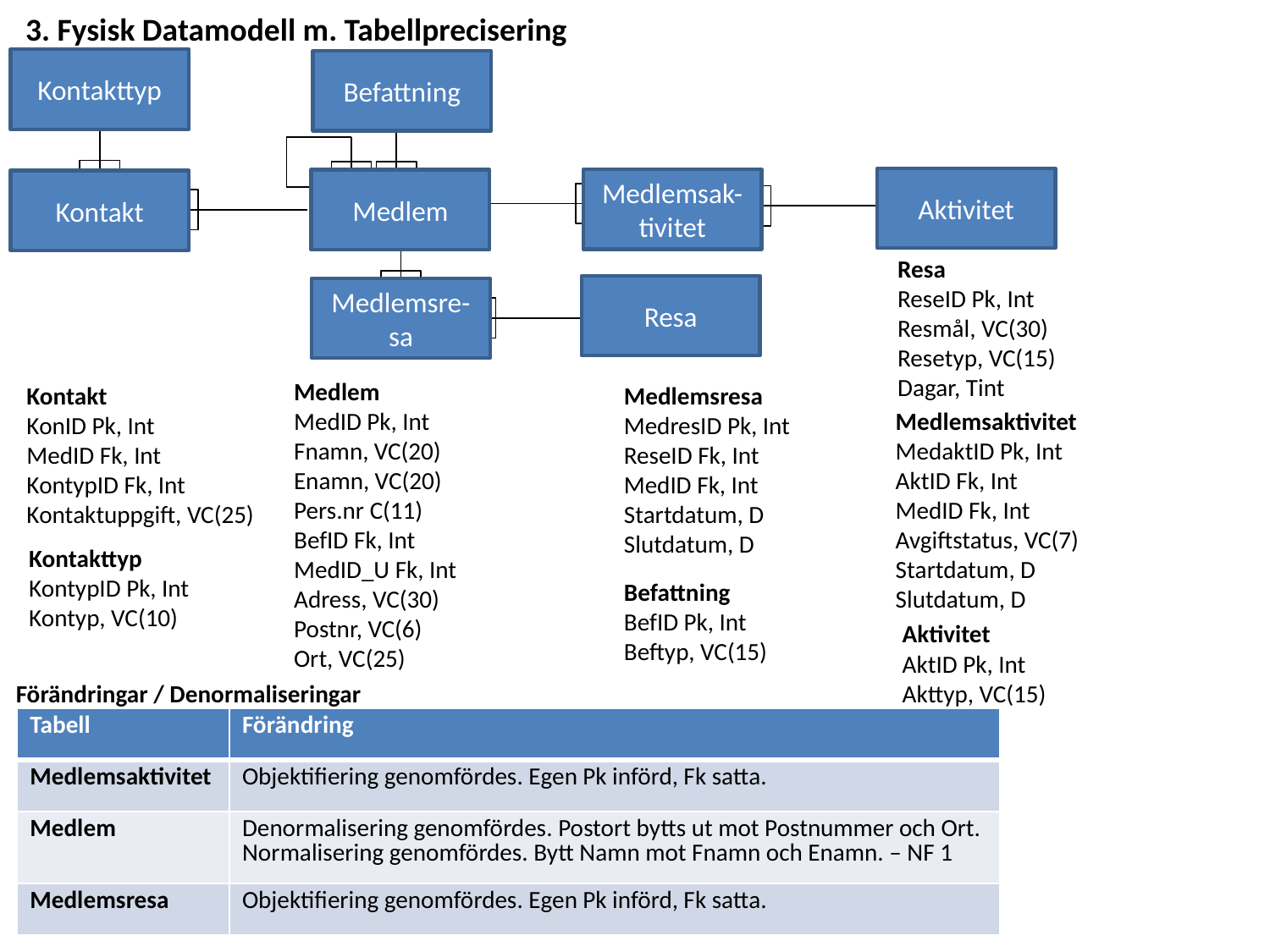

3. Fysisk Datamodell m. Tabellprecisering
Kontakttyp
Befattning

Aktivitet
Medlemsak-tivitet
Medlem
Kontakt

Resa
ReseID Pk, Int
Resmål, VC(30)
Resetyp, VC(15)
Dagar, Tint
Resa
Medlemsre-sa

Medlem
MedID Pk, Int
Fnamn, VC(20)
Enamn, VC(20)
Pers.nr C(11)
BefID Fk, Int
MedID_U Fk, Int
Adress, VC(30)
Postnr, VC(6)
Ort, VC(25)
Kontakt
KonID Pk, Int
MedID Fk, Int
KontypID Fk, Int
Kontaktuppgift, VC(25)
Medlemsresa
MedresID Pk, Int
ReseID Fk, Int
MedID Fk, Int
Startdatum, D
Slutdatum, D
Medlemsaktivitet
MedaktID Pk, Int
AktID Fk, Int
MedID Fk, Int
Avgiftstatus, VC(7)
Startdatum, D
Slutdatum, D
Kontakttyp
KontypID Pk, Int
Kontyp, VC(10)
Befattning
BefID Pk, Int
Beftyp, VC(15)
Aktivitet
AktID Pk, Int
Akttyp, VC(15)
Förändringar / Denormaliseringar
| Tabell | Förändring |
| --- | --- |
| Medlemsaktivitet | Objektifiering genomfördes. Egen Pk införd, Fk satta. |
| Medlem | Denormalisering genomfördes. Postort bytts ut mot Postnummer och Ort. Normalisering genomfördes. Bytt Namn mot Fnamn och Enamn. – NF 1 |
| Medlemsresa | Objektifiering genomfördes. Egen Pk införd, Fk satta. |